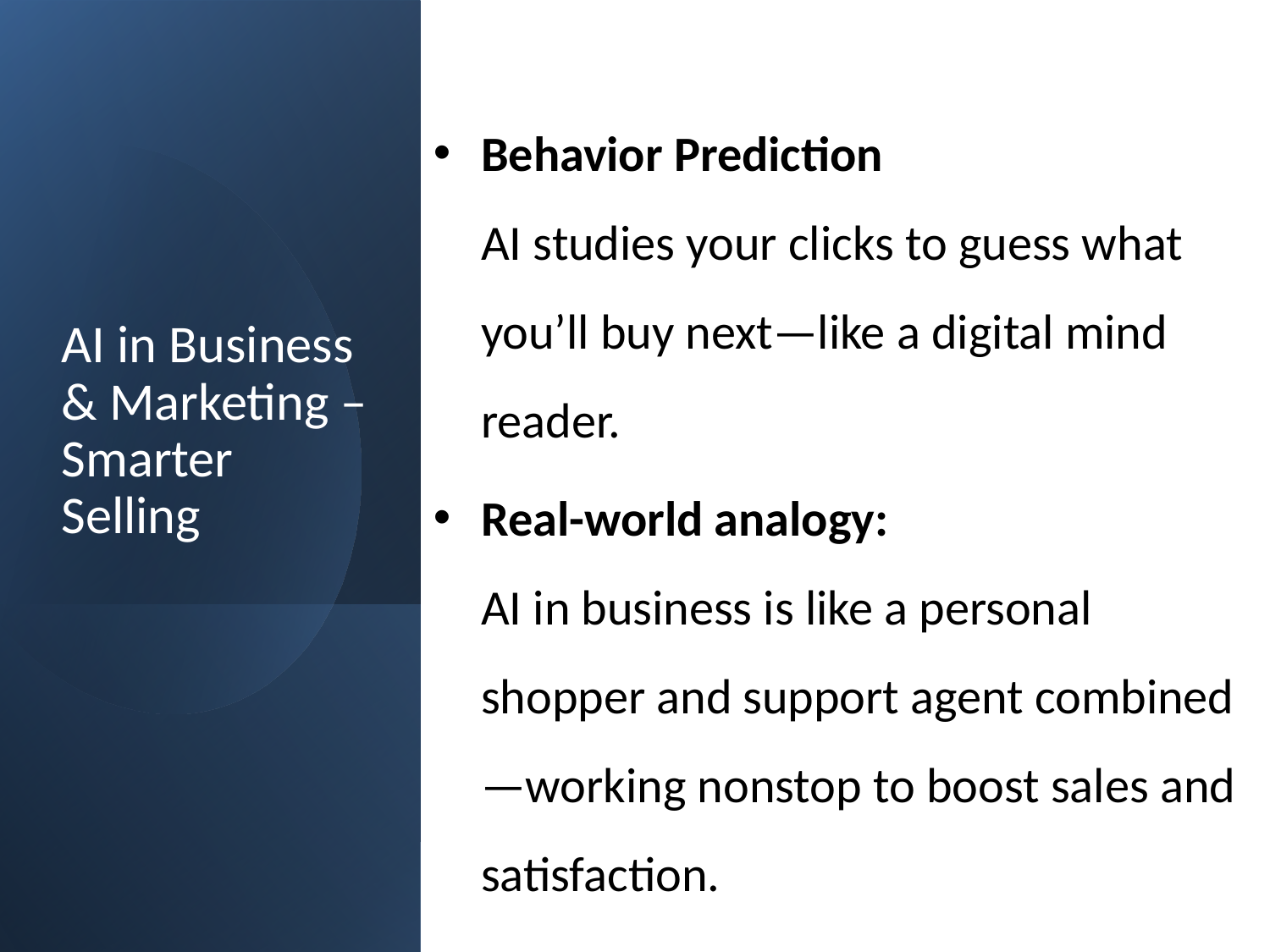

Behavior Prediction
AI studies your clicks to guess what you’ll buy next—like a digital mind reader.
Real-world analogy:
AI in business is like a personal shopper and support agent combined—working nonstop to boost sales and satisfaction.
# AI in Business & Marketing – Smarter Selling